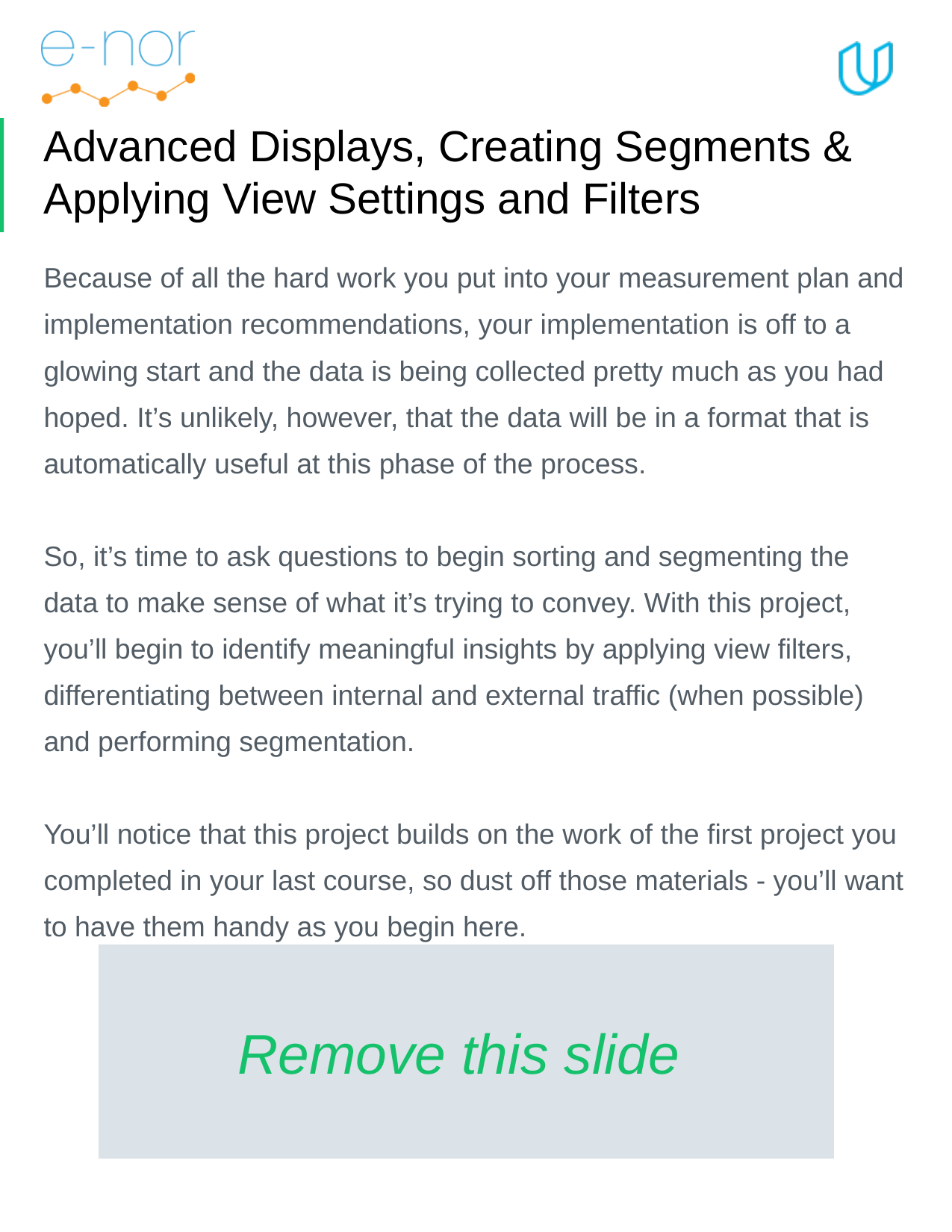

# Advanced Displays, Creating Segments & Applying View Settings and Filters
Because of all the hard work you put into your measurement plan and implementation recommendations, your implementation is off to a glowing start and the data is being collected pretty much as you had hoped. It’s unlikely, however, that the data will be in a format that is automatically useful at this phase of the process.

So, it’s time to ask questions to begin sorting and segmenting the data to make sense of what it’s trying to convey. With this project, you’ll begin to identify meaningful insights by applying view filters, differentiating between internal and external traffic (when possible) and performing segmentation.

You’ll notice that this project builds on the work of the first project you completed in your last course, so dust off those materials - you’ll want to have them handy as you begin here.

Remove this slide